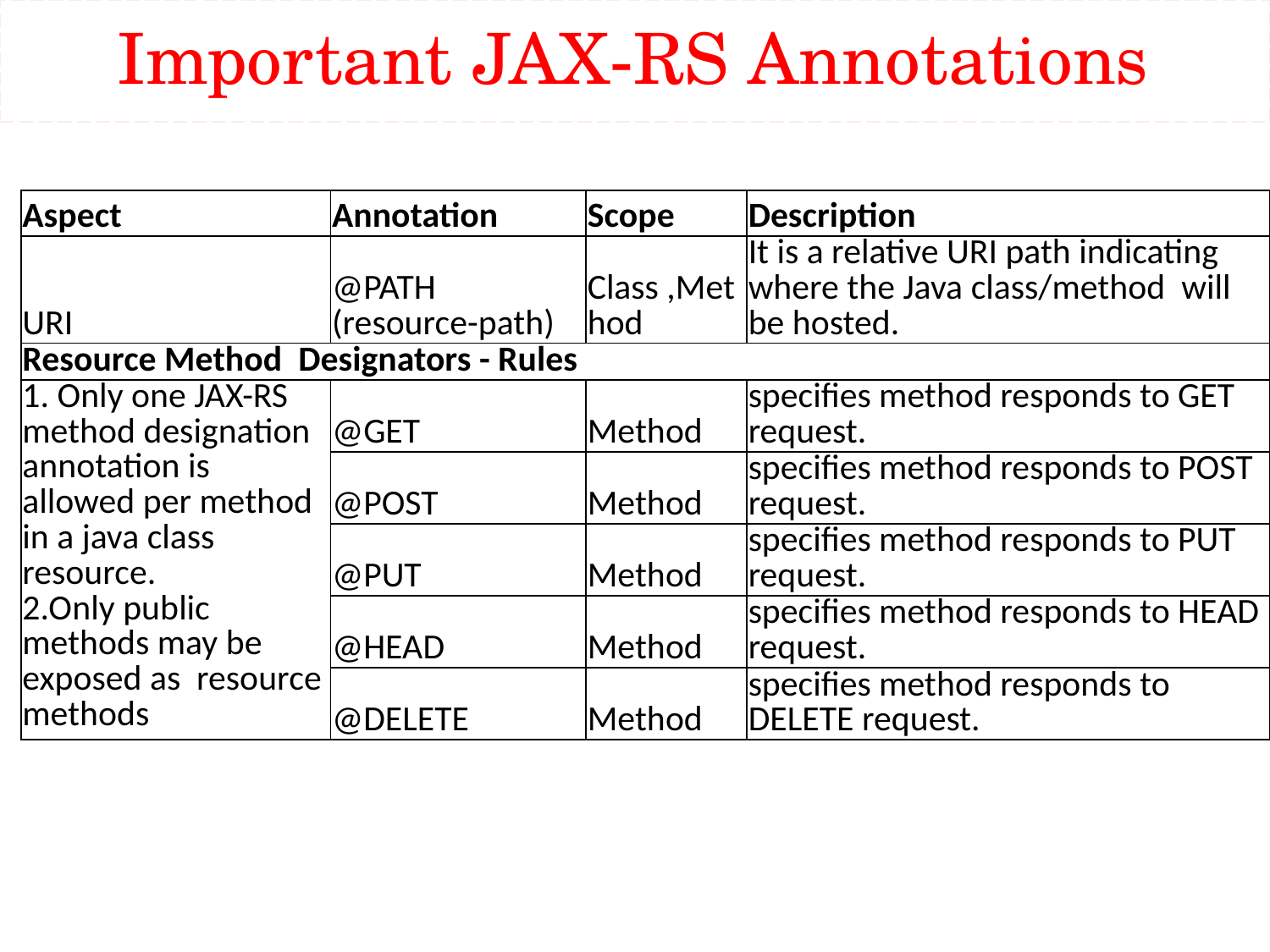

Important JAX-RS Annotations
| Aspect | Annotation | Scope | Description |
| --- | --- | --- | --- |
| URI | @PATH (resource-path) | Class ,Method | It is a relative URI path indicating where the Java class/method will be hosted. |
| Resource Method Designators - Rules |  |  |  |
| 1. Only one JAX-RS method designation annotation is allowed per method in a java class resource. 2.Only public methods may be exposed as resource methods | @GET | Method | specifies method responds to GET request. |
|  | @POST | Method | specifies method responds to POST request. |
|  | @PUT | Method | specifies method responds to PUT request. |
|  | @HEAD | Method | specifies method responds to HEAD request. |
|  | @DELETE | Method | specifies method responds to DELETE request. |